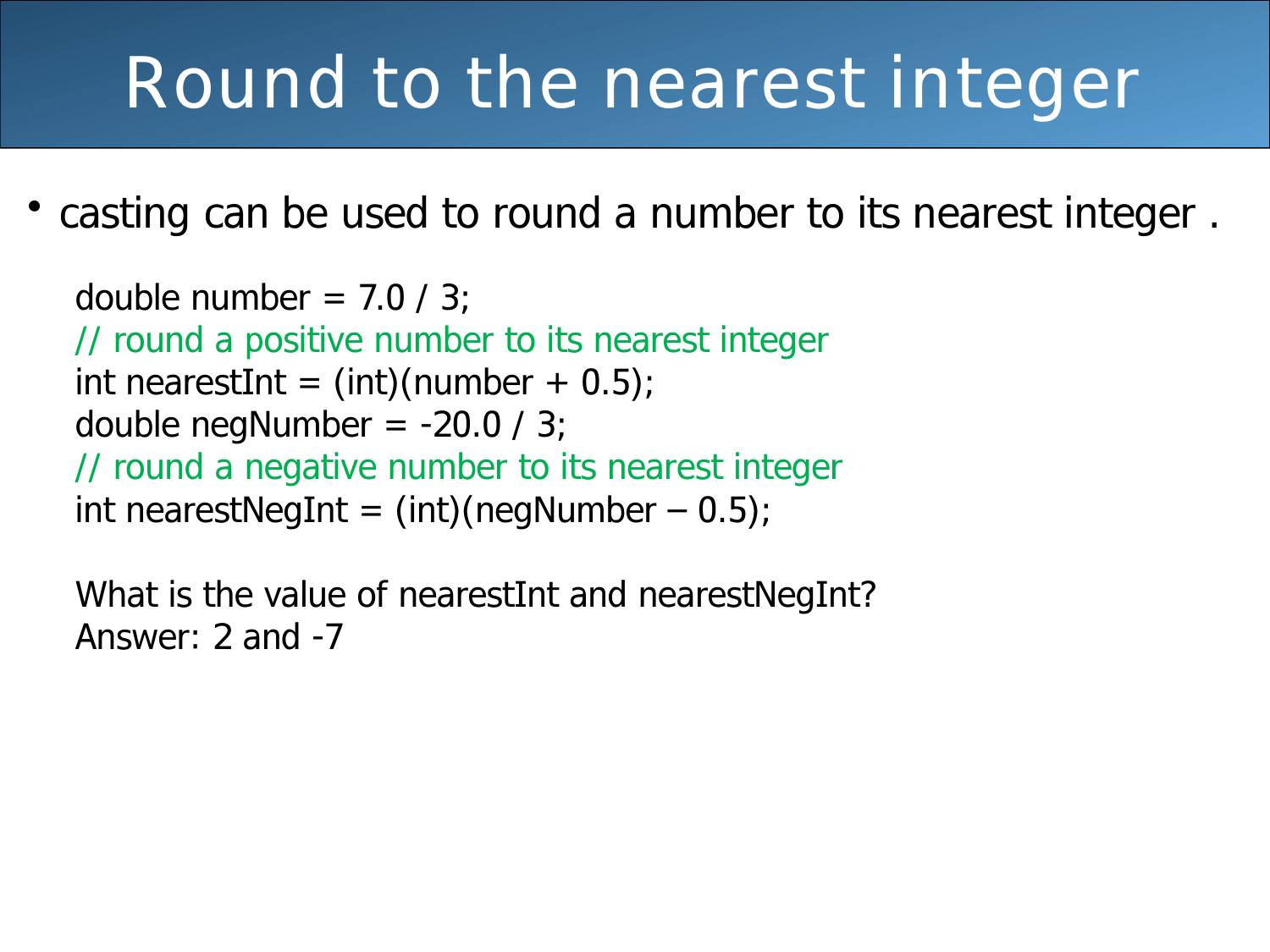

Round to the nearest integer
casting can be used to round a number to its nearest integer .

double number = 7.0 / 3;
// round a positive number to its nearest integer
int nearestInt = (int)(number + 0.5);
double negNumber = -20.0 / 3;
// round a negative number to its nearest integer
int nearestNegInt = (int)(negNumber – 0.5);

What is the value of nearestInt and nearestNegInt?
Answer: 2 and -7
21